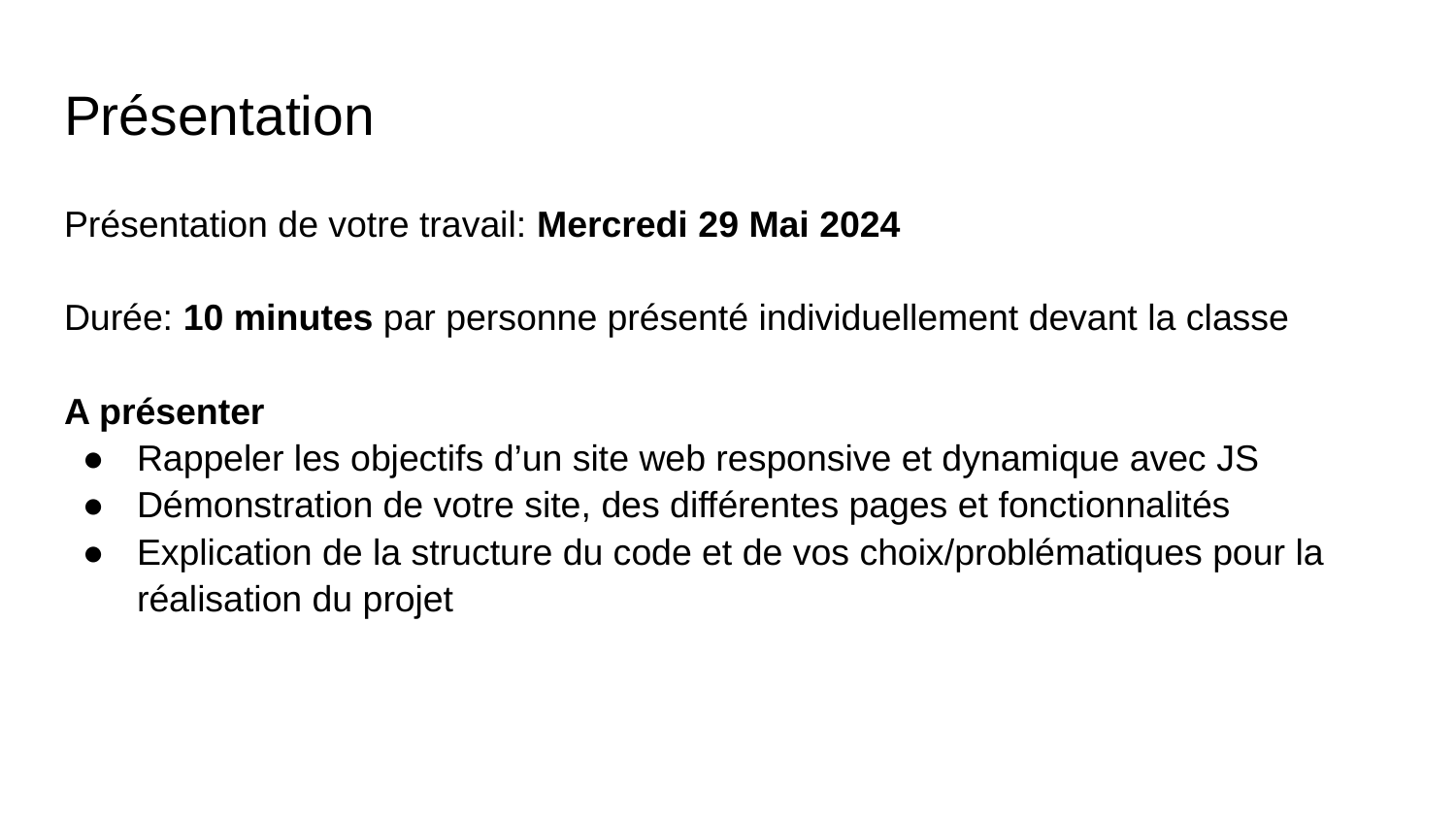

# Présentation
Présentation de votre travail: Mercredi 29 Mai 2024

Durée: 10 minutes par personne présenté individuellement devant la classe

A présenter
Rappeler les objectifs d’un site web responsive et dynamique avec JS
Démonstration de votre site, des différentes pages et fonctionnalités
Explication de la structure du code et de vos choix/problématiques pour la réalisation du projet